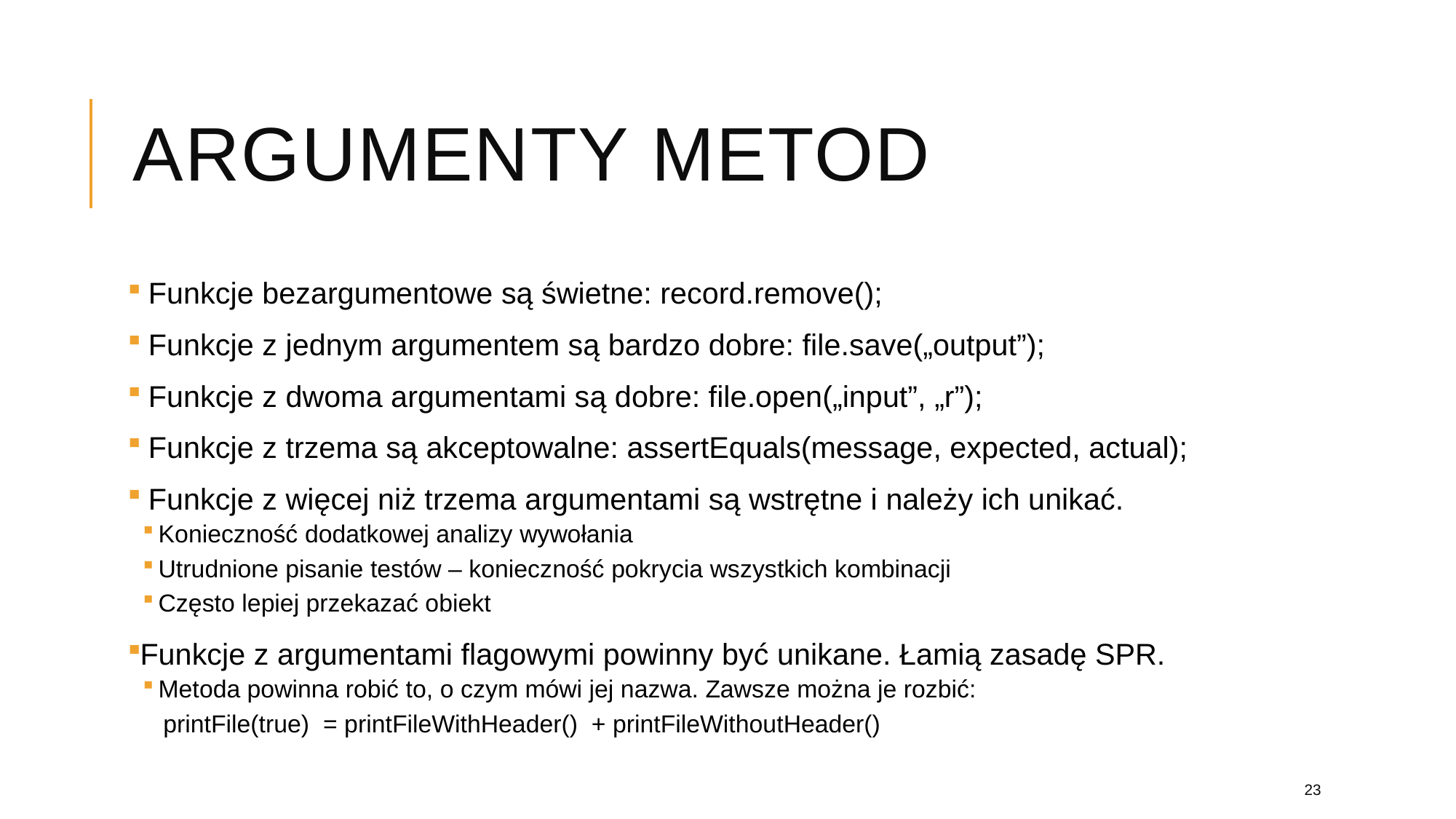

# Argumenty metod
 Funkcje bezargumentowe są świetne: record.remove();
 Funkcje z jednym argumentem są bardzo dobre: file.save(„output”);
 Funkcje z dwoma argumentami są dobre: file.open(„input”, „r”);
 Funkcje z trzema są akceptowalne: assertEquals(message, expected, actual);
 Funkcje z więcej niż trzema argumentami są wstrętne i należy ich unikać.
Konieczność dodatkowej analizy wywołania
Utrudnione pisanie testów – konieczność pokrycia wszystkich kombinacji
Często lepiej przekazać obiekt
Funkcje z argumentami flagowymi powinny być unikane. Łamią zasadę SPR.
Metoda powinna robić to, o czym mówi jej nazwa. Zawsze można je rozbić:
   printFile(true)  = printFileWithHeader()  + printFileWithoutHeader()
23